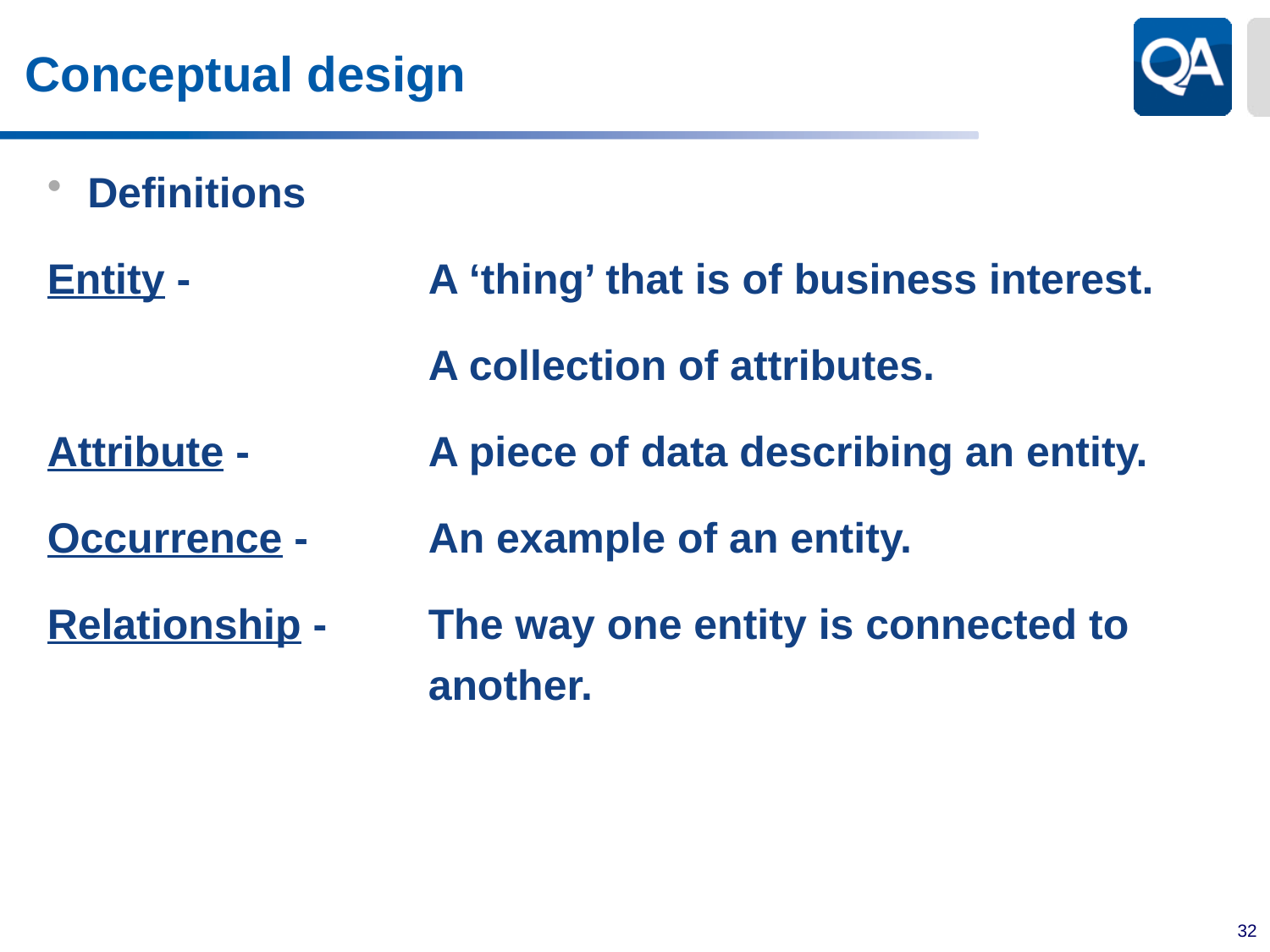

# Conceptual design
Definitions
Entity - 		A ‘thing’ that is of business interest.
			A collection of attributes.
Attribute -		A piece of data describing an entity.
Occurrence -	An example of an entity.
Relationship -	The way one entity is connected to 				another.